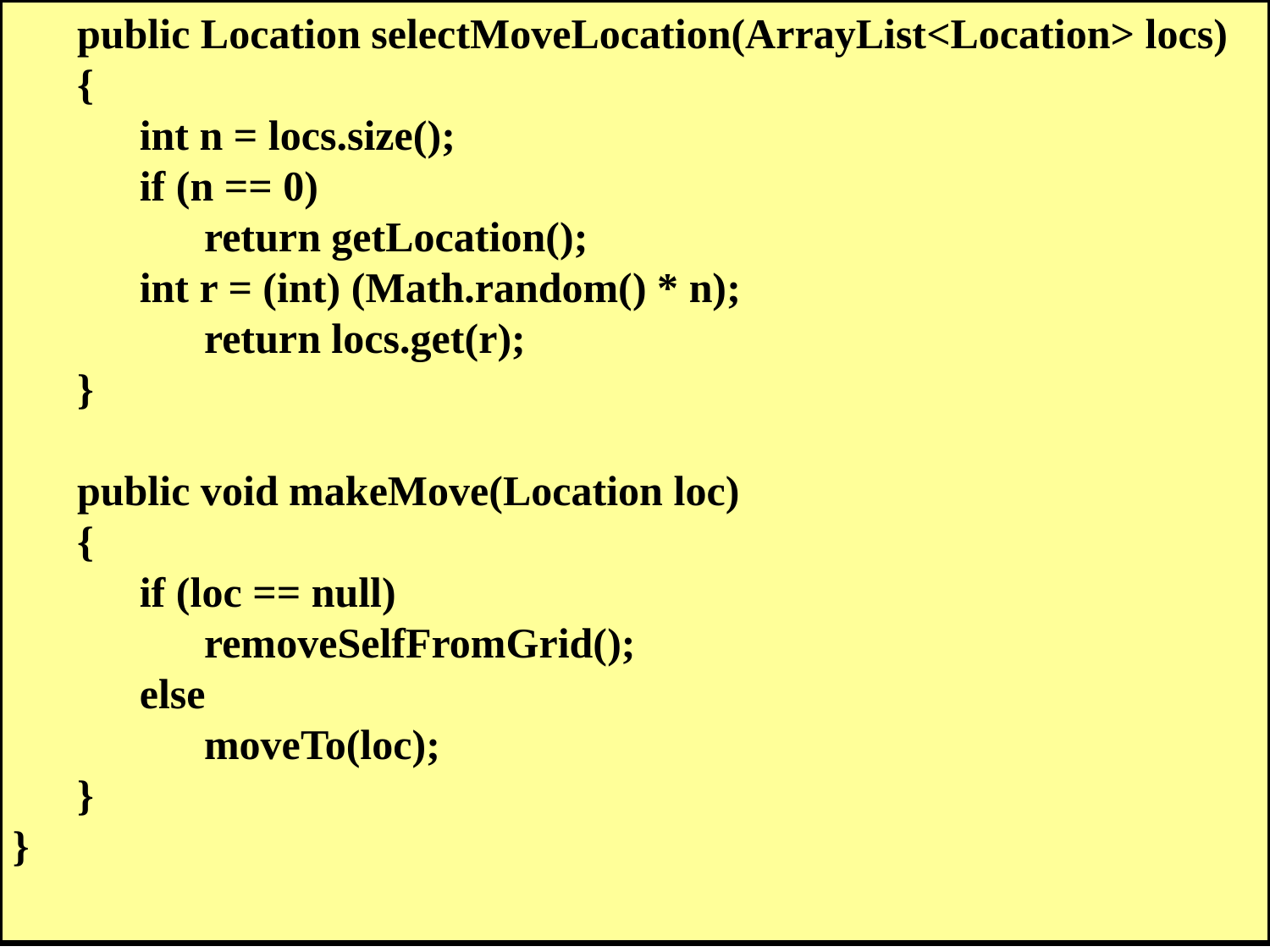

public Location selectMoveLocation(ArrayList<Location> locs)
  	{
   		int n = locs.size();
   		if (n == 0)
   			return getLocation();
  		int r = (int) (Math.random() * n);
   			return locs.get(r);
  	}

  	public void makeMove(Location loc)
 	{
  		if (loc == null)
   			removeSelfFromGrid();
  		else
  			moveTo(loc);
    	}
}